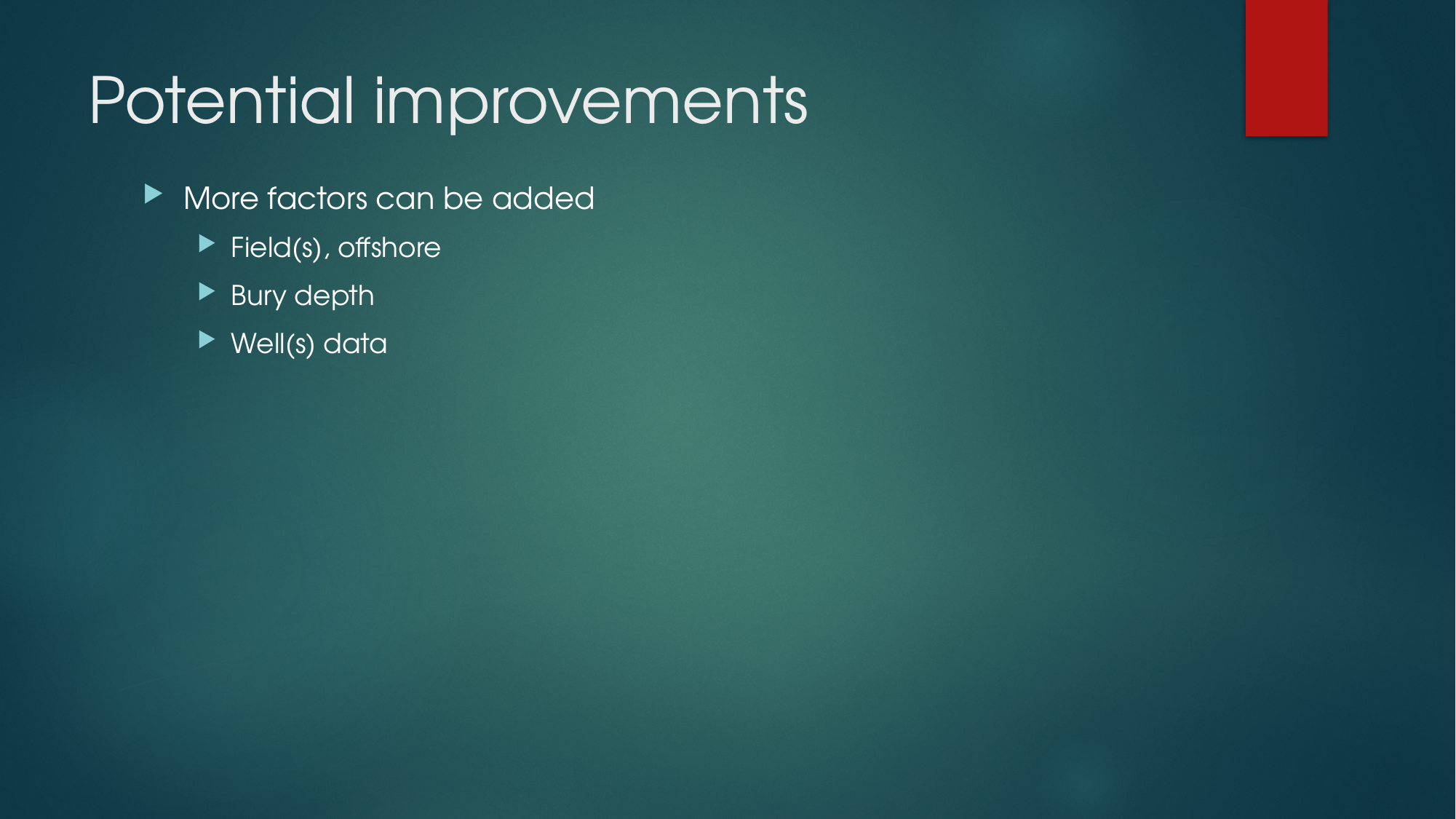

# Potential improvements
More factors can be added
Field(s), offshore
Bury depth
Well(s) data